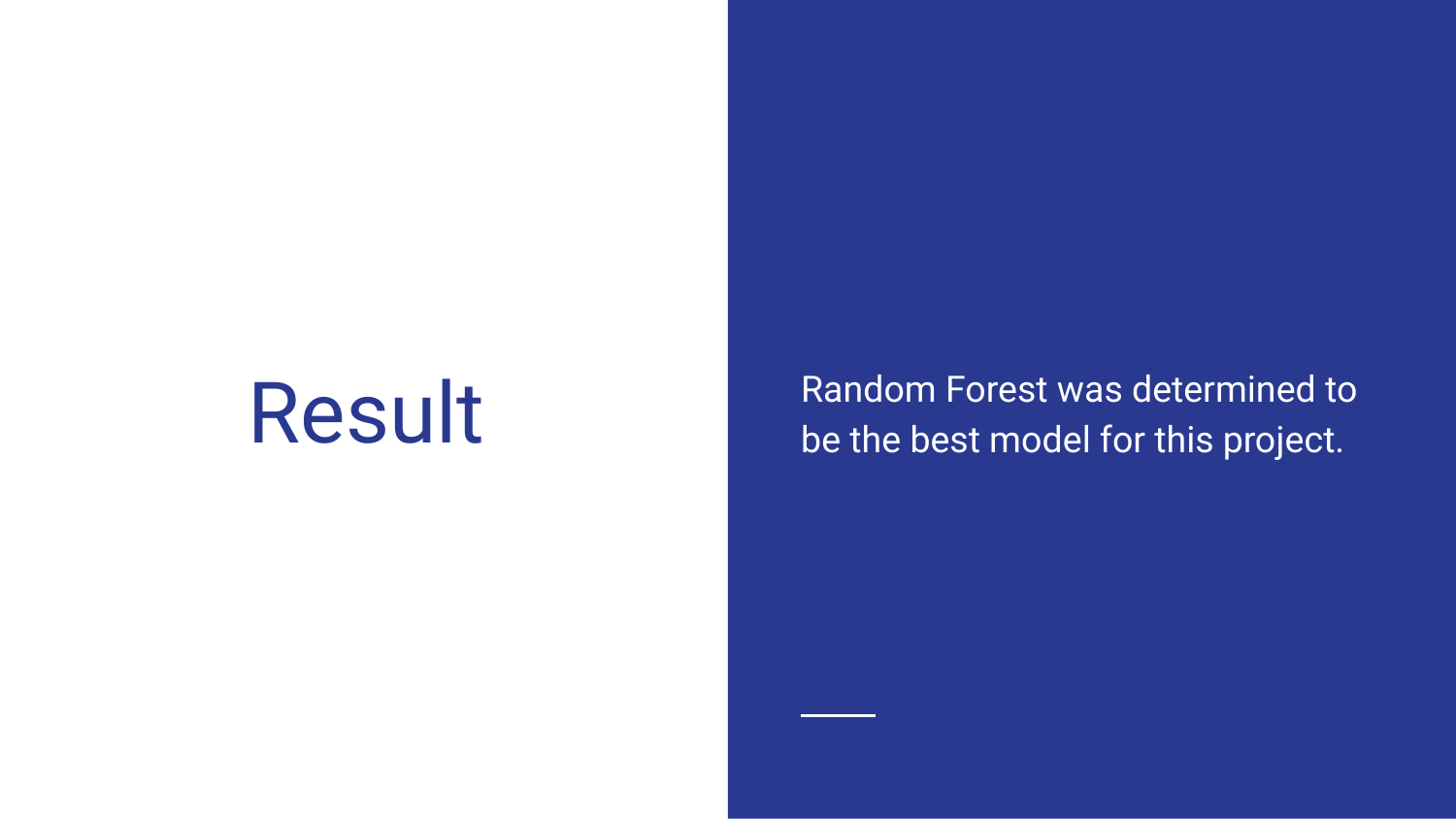

Random Forest was determined to be the best model for this project.
# Result